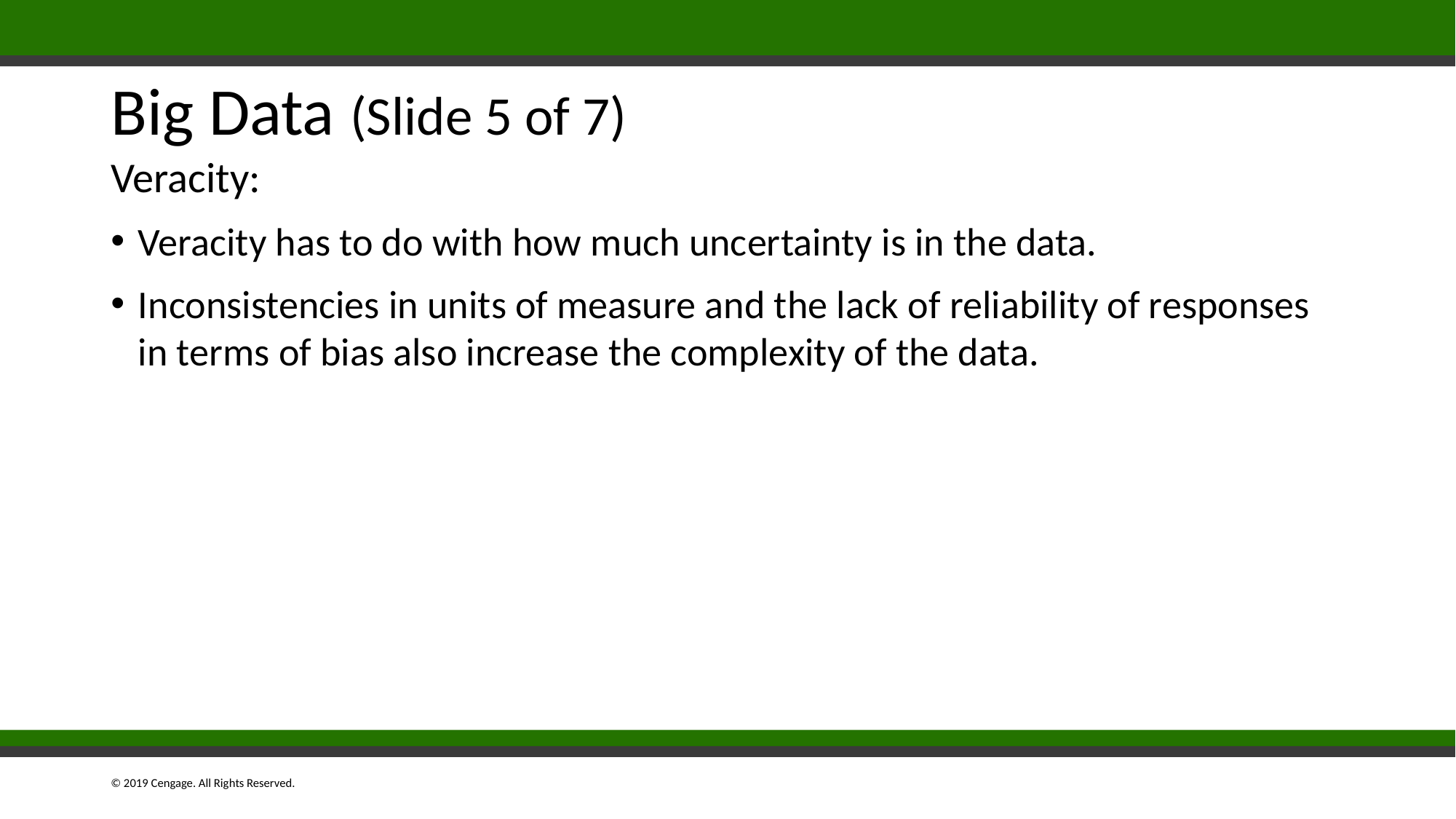

# Big Data (Slide 5 of 7)
Veracity:
Veracity has to do with how much uncertainty is in the data.
Inconsistencies in units of measure and the lack of reliability of responses in terms of bias also increase the complexity of the data.